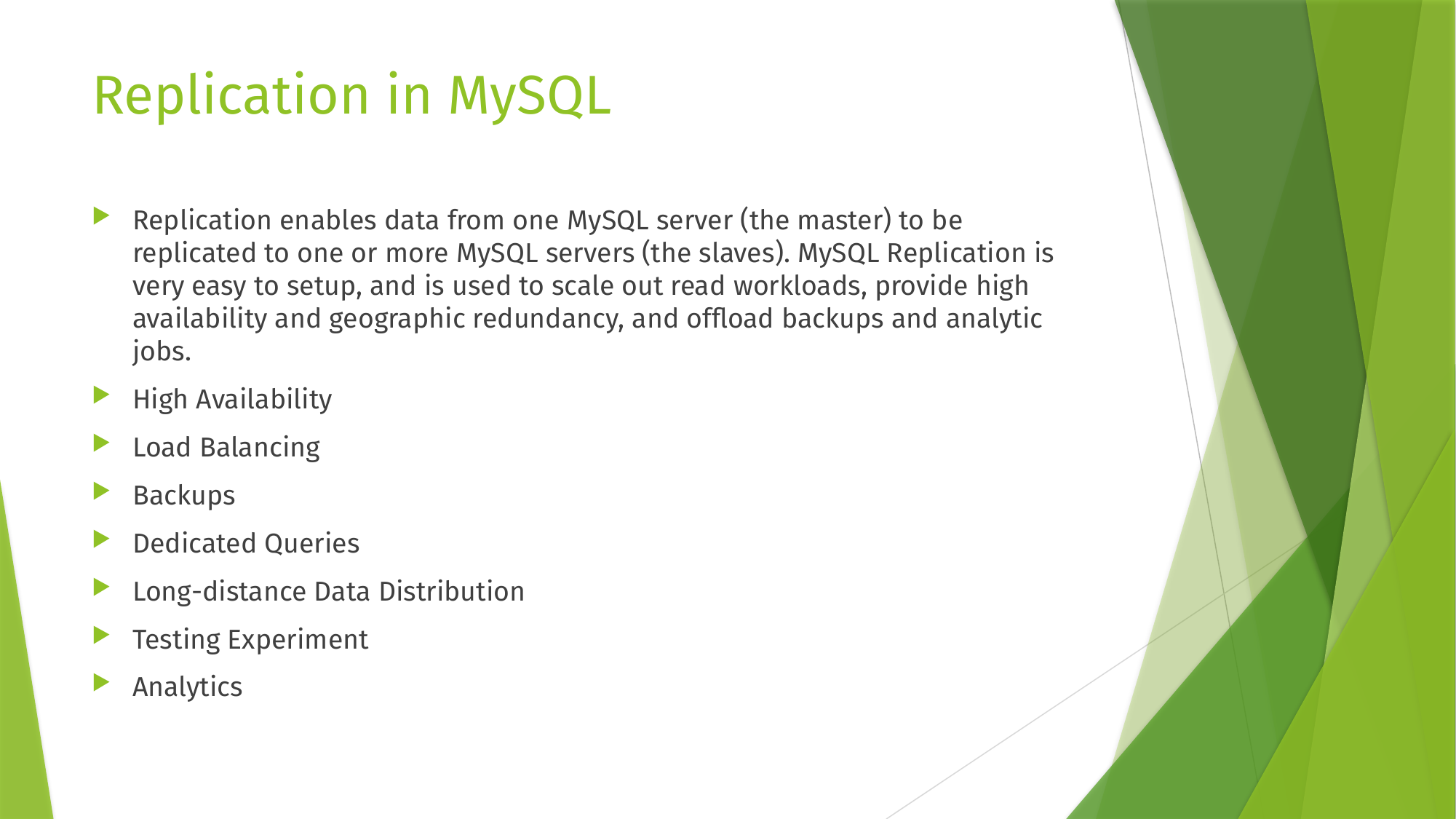

# Replication in MySQL
Replication enables data from one MySQL server (the master) to be replicated to one or more MySQL servers (the slaves). MySQL Replication is very easy to setup, and is used to scale out read workloads, provide high availability and geographic redundancy, and offload backups and analytic jobs.
High Availability
Load Balancing
Backups
Dedicated Queries
Long-distance Data Distribution
Testing Experiment
Analytics